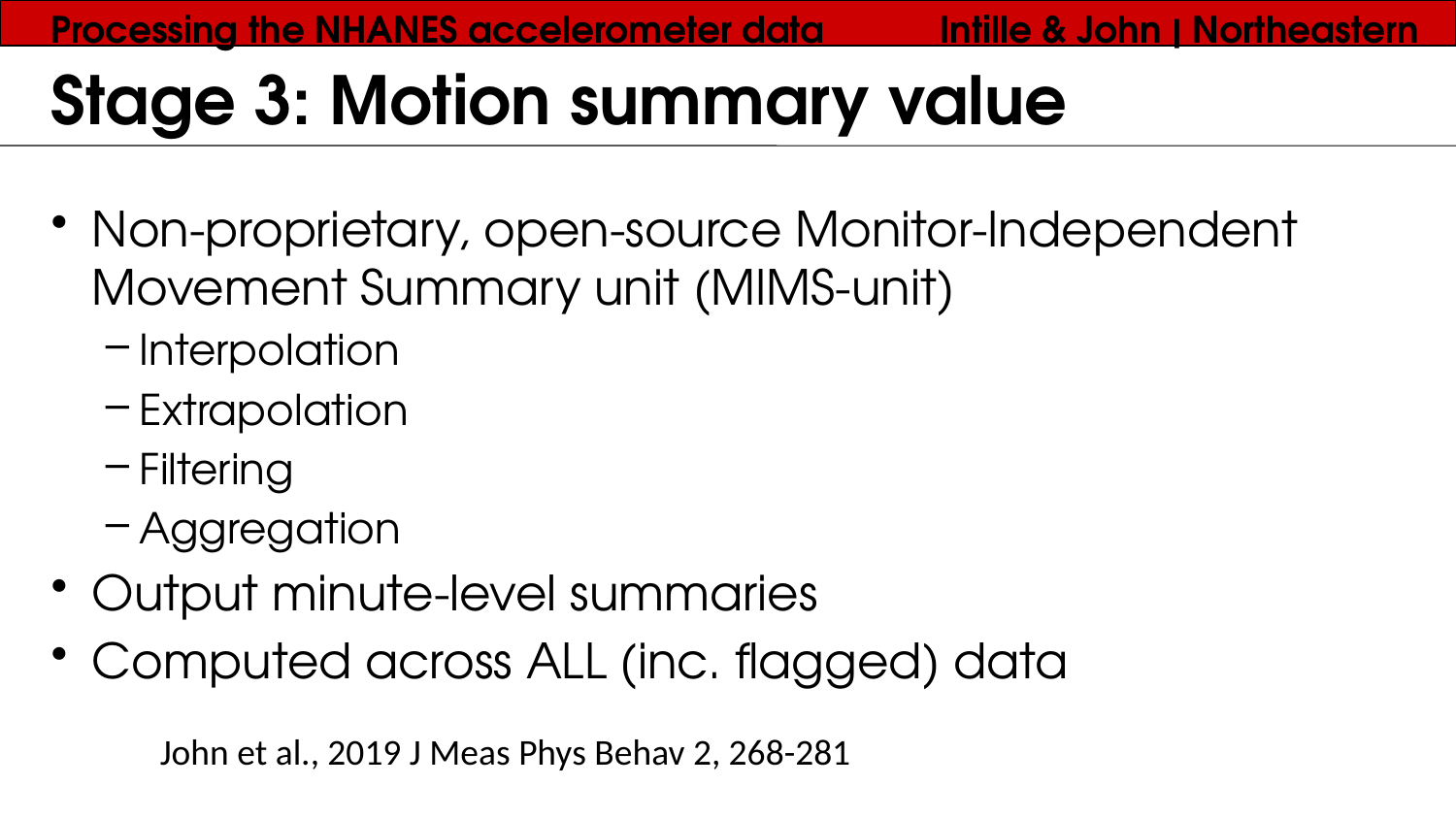

# Stage 3: Motion summary value
Non-proprietary, open-source Monitor-Independent Movement Summary unit (MIMS-unit)
Interpolation
Extrapolation
Filtering
Aggregation
Output minute-level summaries
Computed across ALL (inc. flagged) data
John et al., 2019 J Meas Phys Behav 2, 268-281